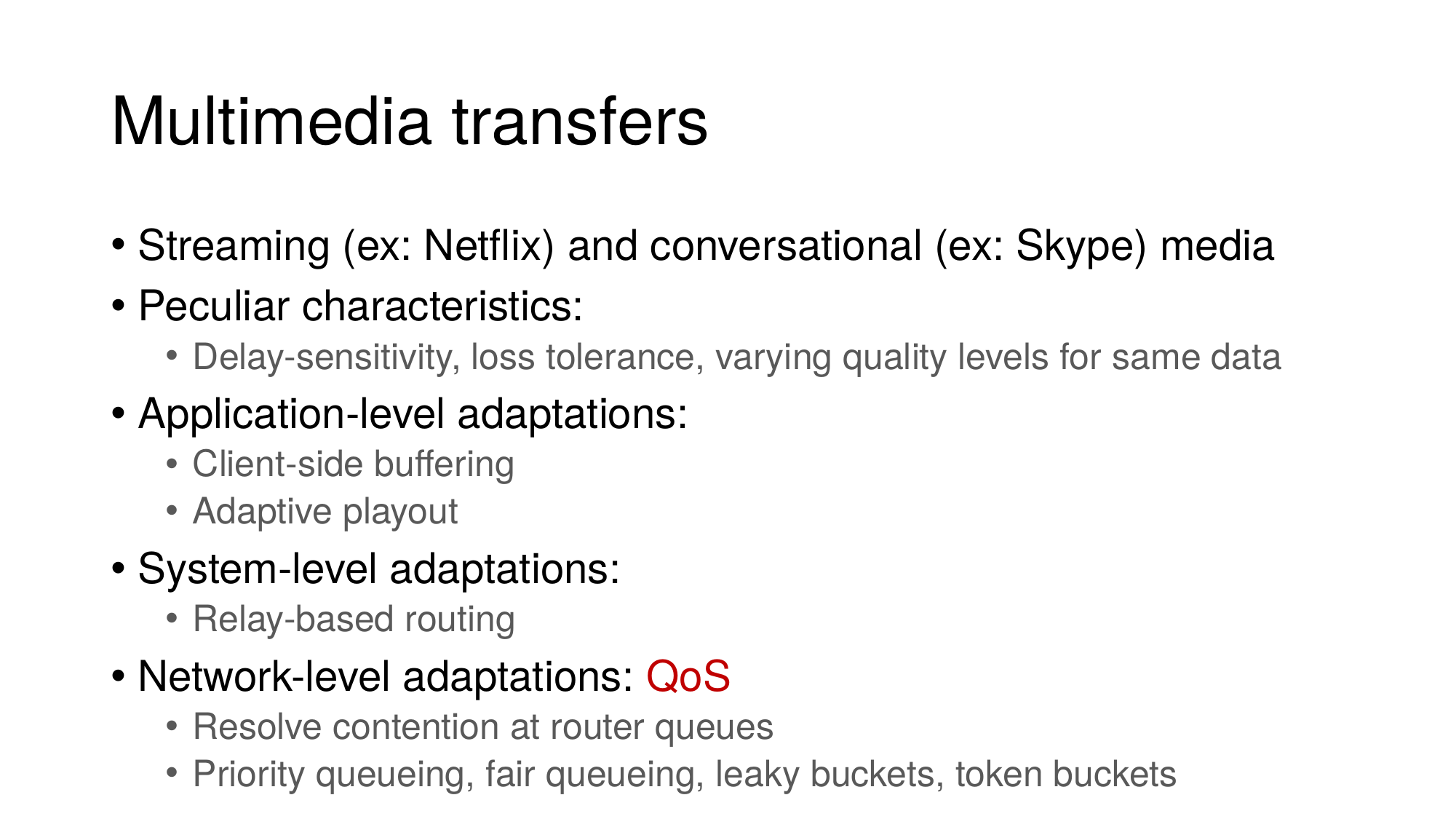

# Multimedia transfers
Streaming (ex: Netflix) and conversational (ex: Skype) media
Peculiar characteristics:
Delay-sensitivity, loss tolerance, varying quality levels for same data
Application-level adaptations:
Client-side buffering
Adaptive playout
System-level adaptations:
Relay-based routing
Network-level adaptations: QoS
Resolve contention at router queues
Priority queueing, fair queueing, leaky buckets, token buckets